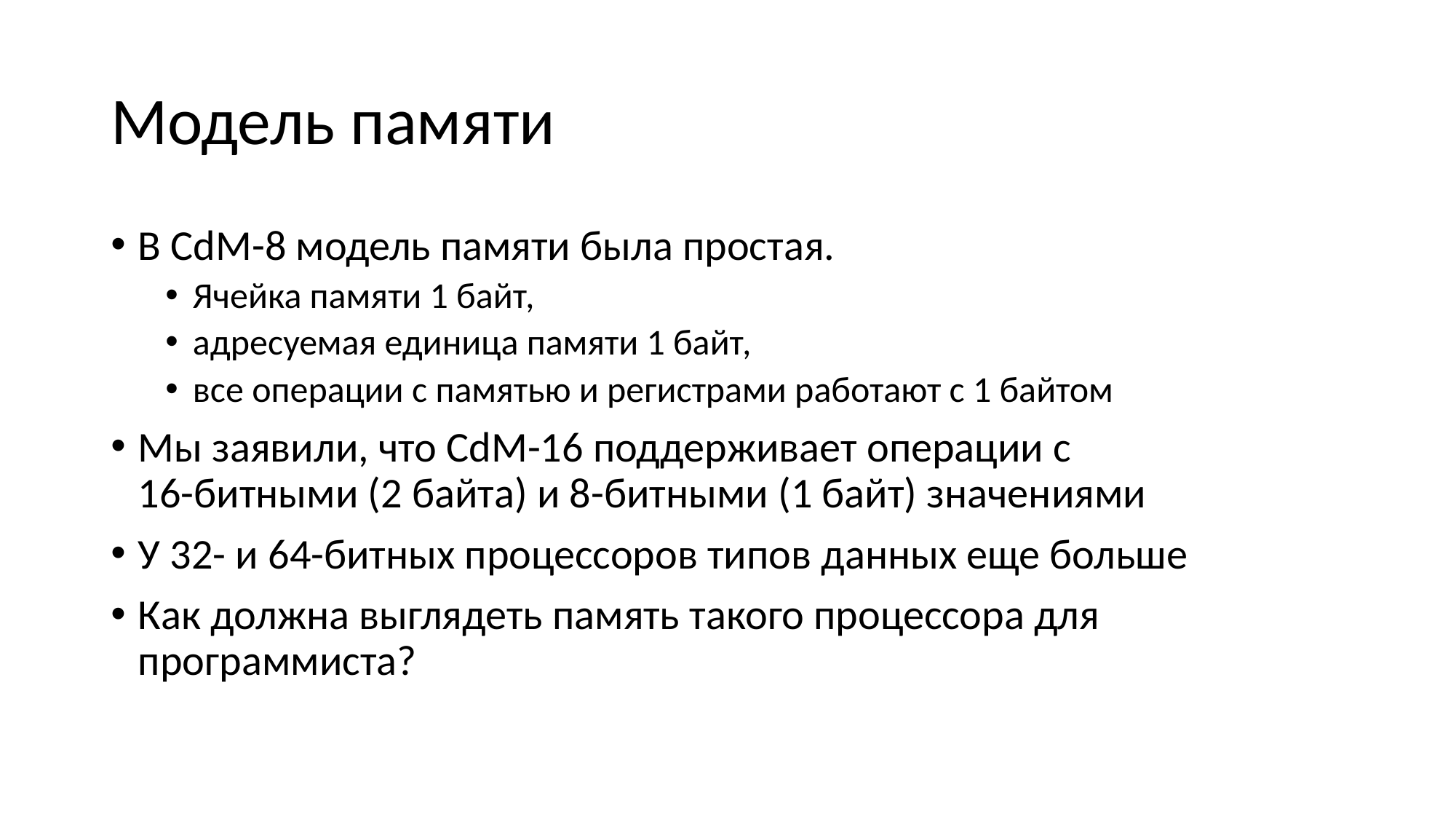

# Модель памяти
В CdM-8 модель памяти была простая.
Ячейка памяти 1 байт,
адресуемая единица памяти 1 байт,
все операции с памятью и регистрами работают с 1 байтом
Мы заявили, что CdM-16 поддерживает операции с
16-битными (2 байта) и 8-битными (1 байт) значениями
У 32- и 64-битных процессоров типов данных еще больше
Как должна выглядеть память такого процессора для программиста?